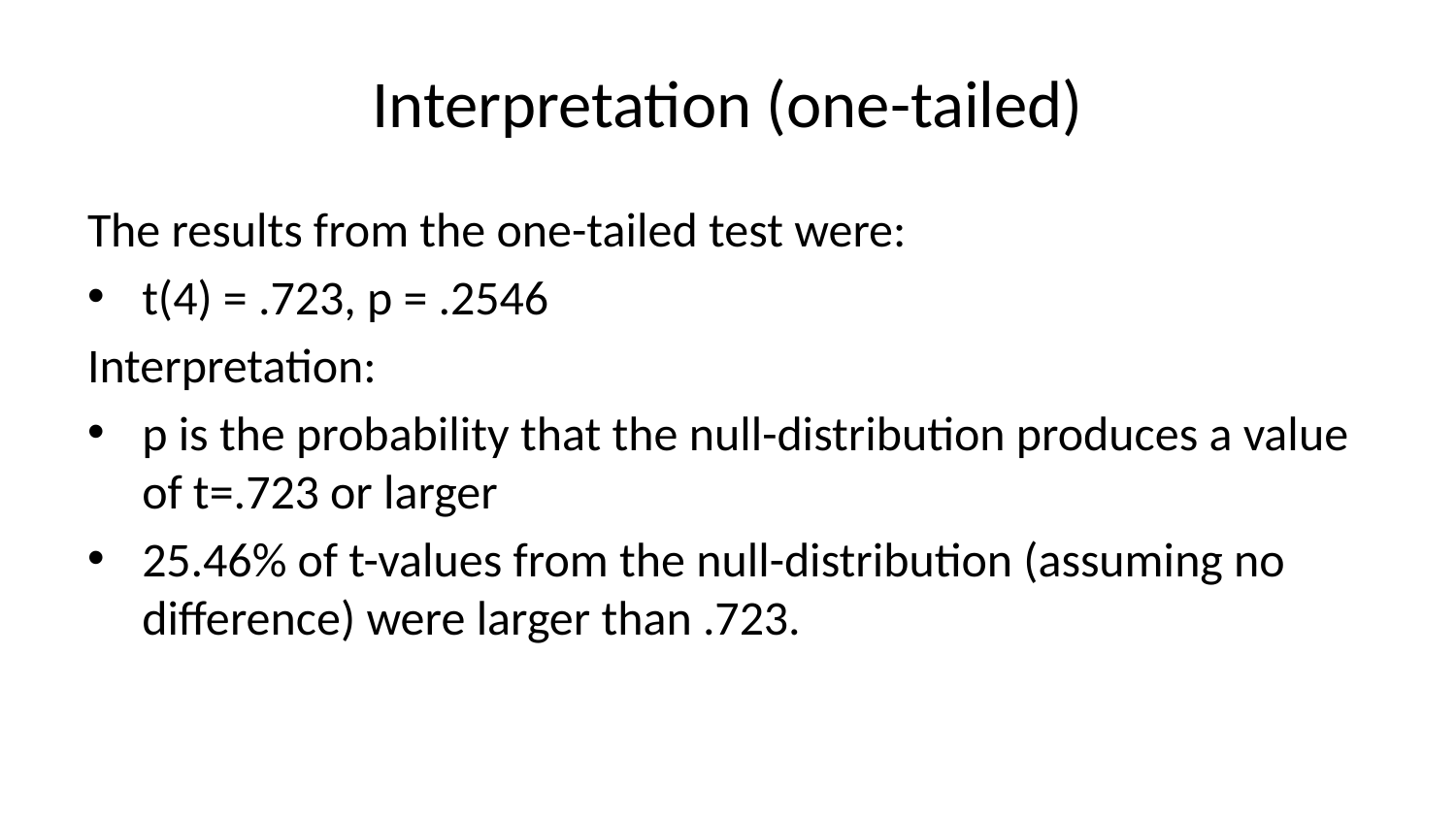

# Interpretation (one-tailed)
The results from the one-tailed test were:
t(4) = .723, p = .2546
Interpretation:
p is the probability that the null-distribution produces a value of t=.723 or larger
25.46% of t-values from the null-distribution (assuming no difference) were larger than .723.